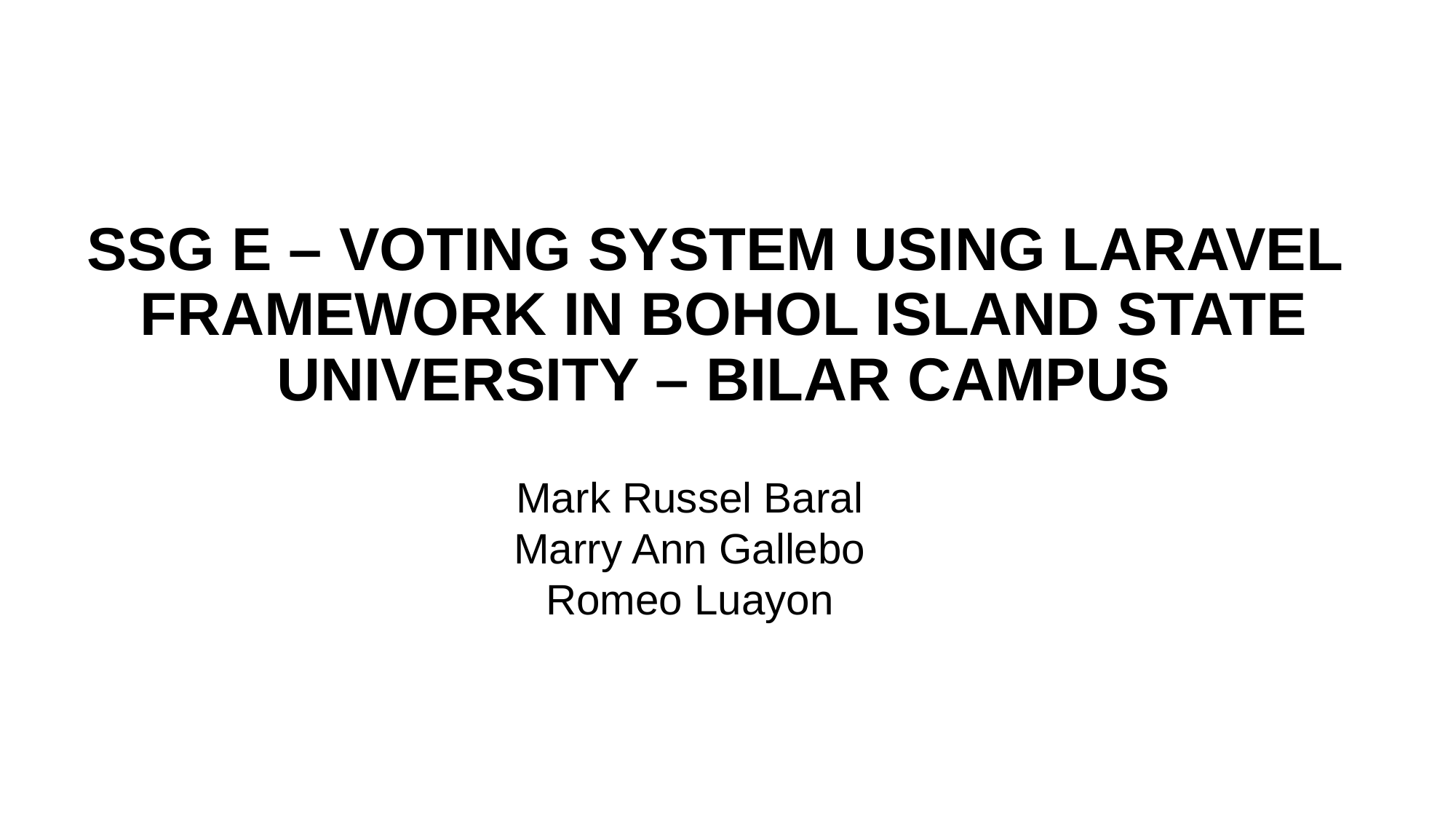

# SSG E – VOTING SYSTEM USING LARAVEL FRAMEWORK IN BOHOL ISLAND STATE UNIVERSITY – BILAR CAMPUS
Mark Russel Baral
Marry Ann Gallebo
Romeo Luayon